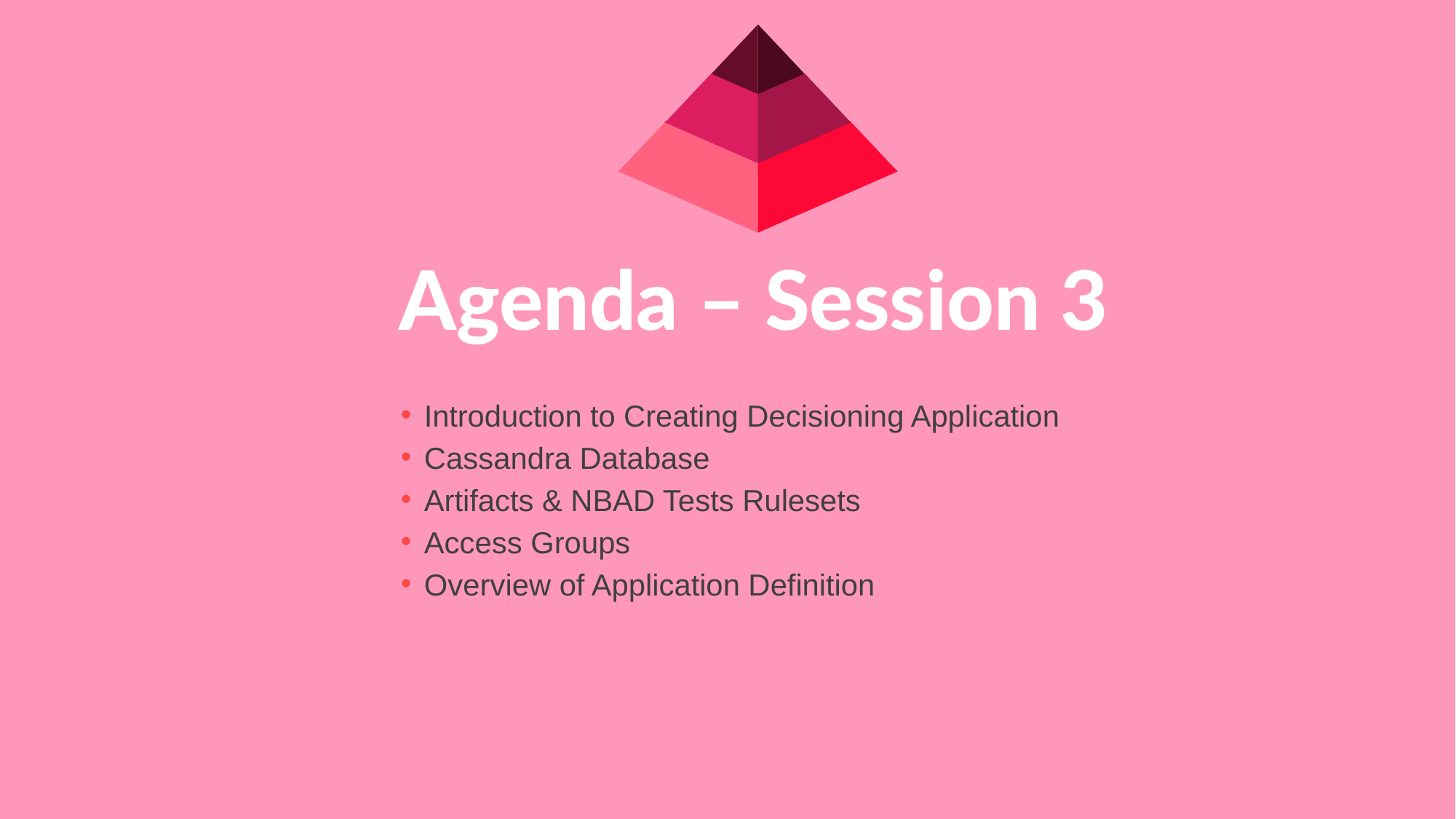

Agenda – Session 3
Introduction to Creating Decisioning Application
Cassandra Database
Artifacts & NBAD Tests Rulesets
Access Groups
Overview of Application Definition